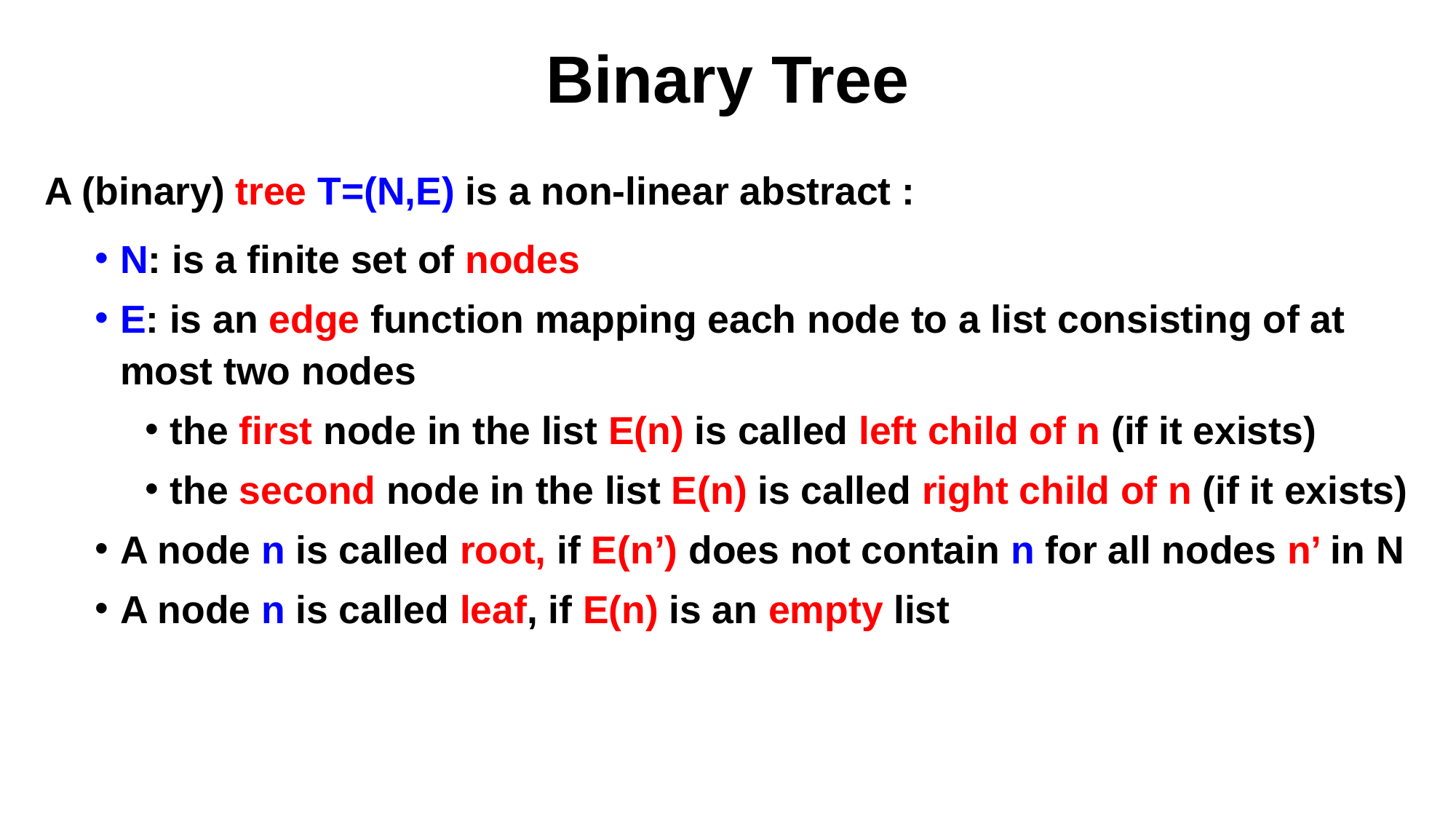

# Binary Tree
A (binary) tree T=(N,E) is a non-linear abstract :
N: is a finite set of nodes
E: is an edge function mapping each node to a list consisting of at most two nodes
the first node in the list E(n) is called left child of n (if it exists)
the second node in the list E(n) is called right child of n (if it exists)
A node n is called root, if E(n’) does not contain n for all nodes n’ in N
A node n is called leaf, if E(n) is an empty list